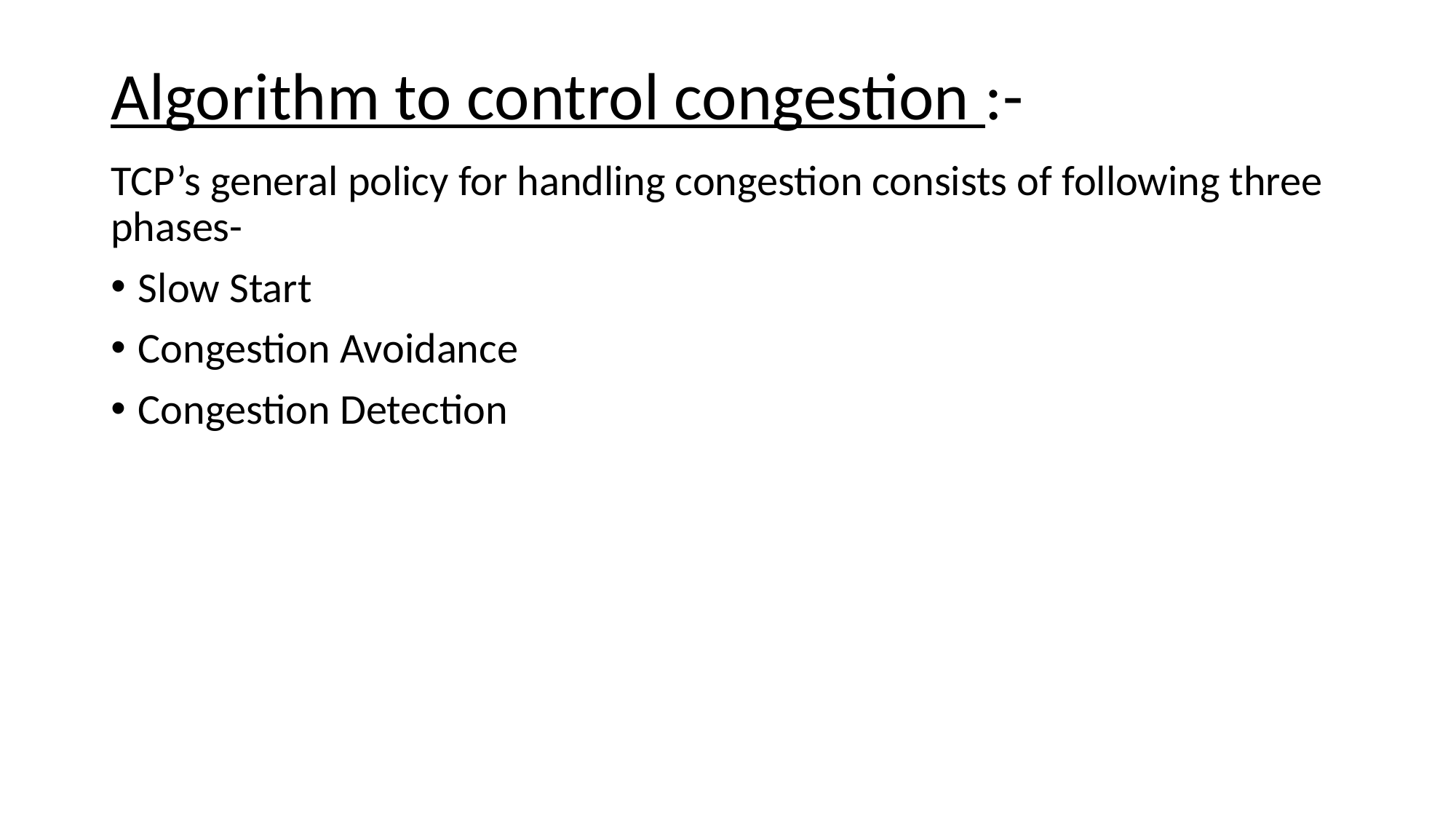

# Algorithm to control congestion :-
TCP’s general policy for handling congestion consists of following three phases-
Slow Start
Congestion Avoidance
Congestion Detection